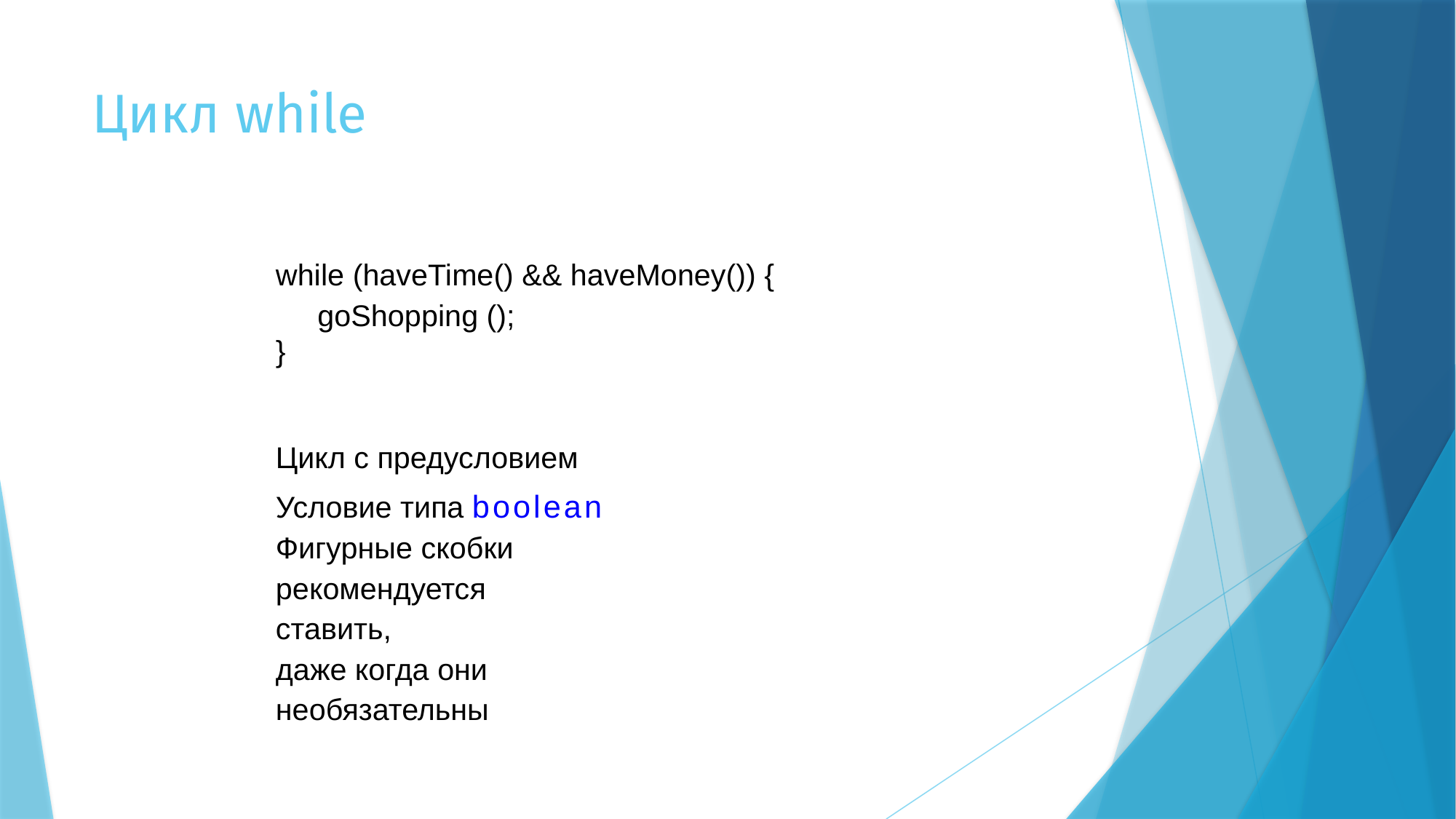

# Цикл while
while (haveTime() && haveMoney()) {
     goShopping ();
}
Цикл с предусловием Условие типа boolean
Фигурные скобки рекомендуется ставить,
даже когда они необязательны